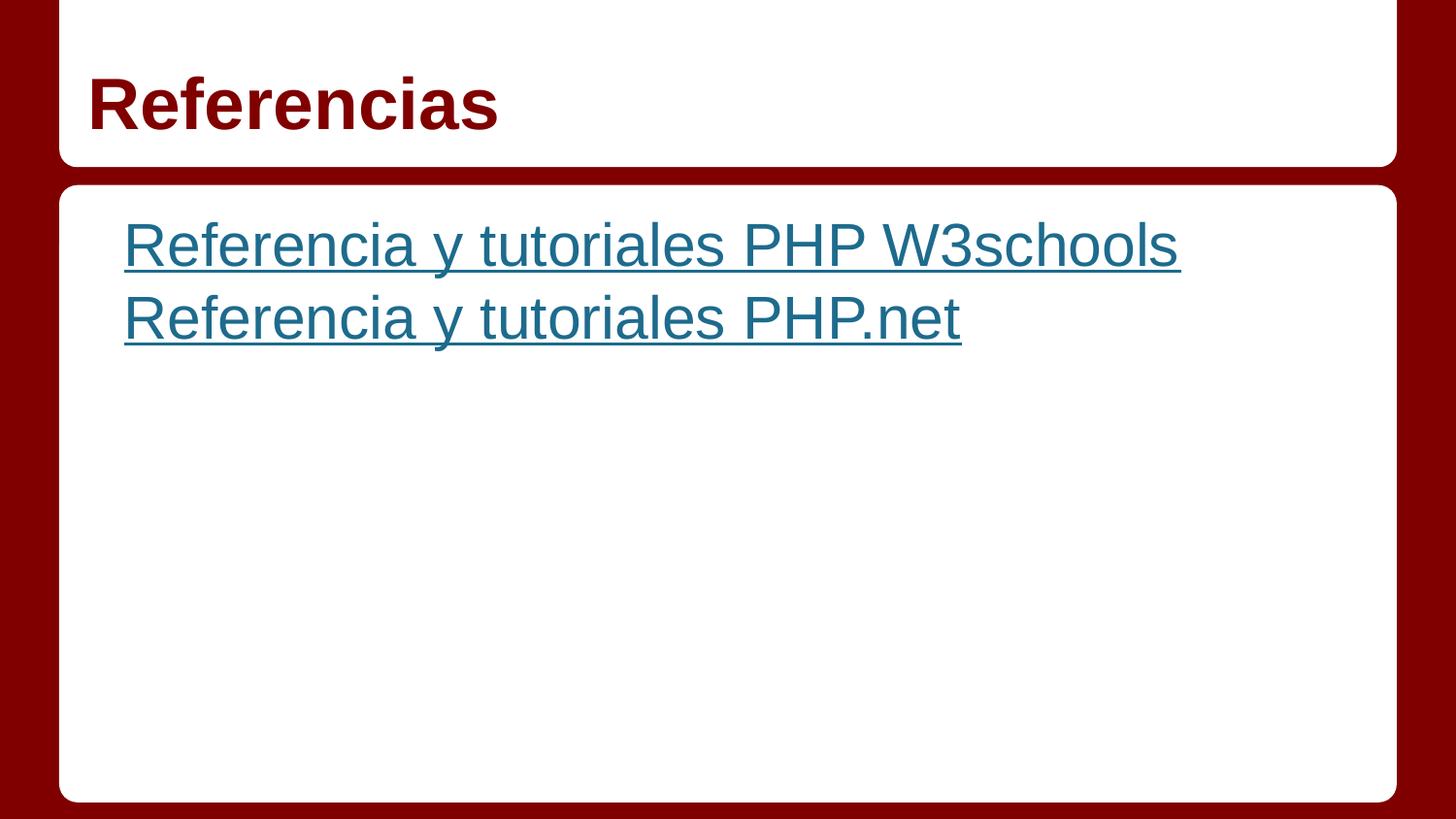

# Referencias
Referencia y tutoriales PHP W3schools
Referencia y tutoriales PHP.net